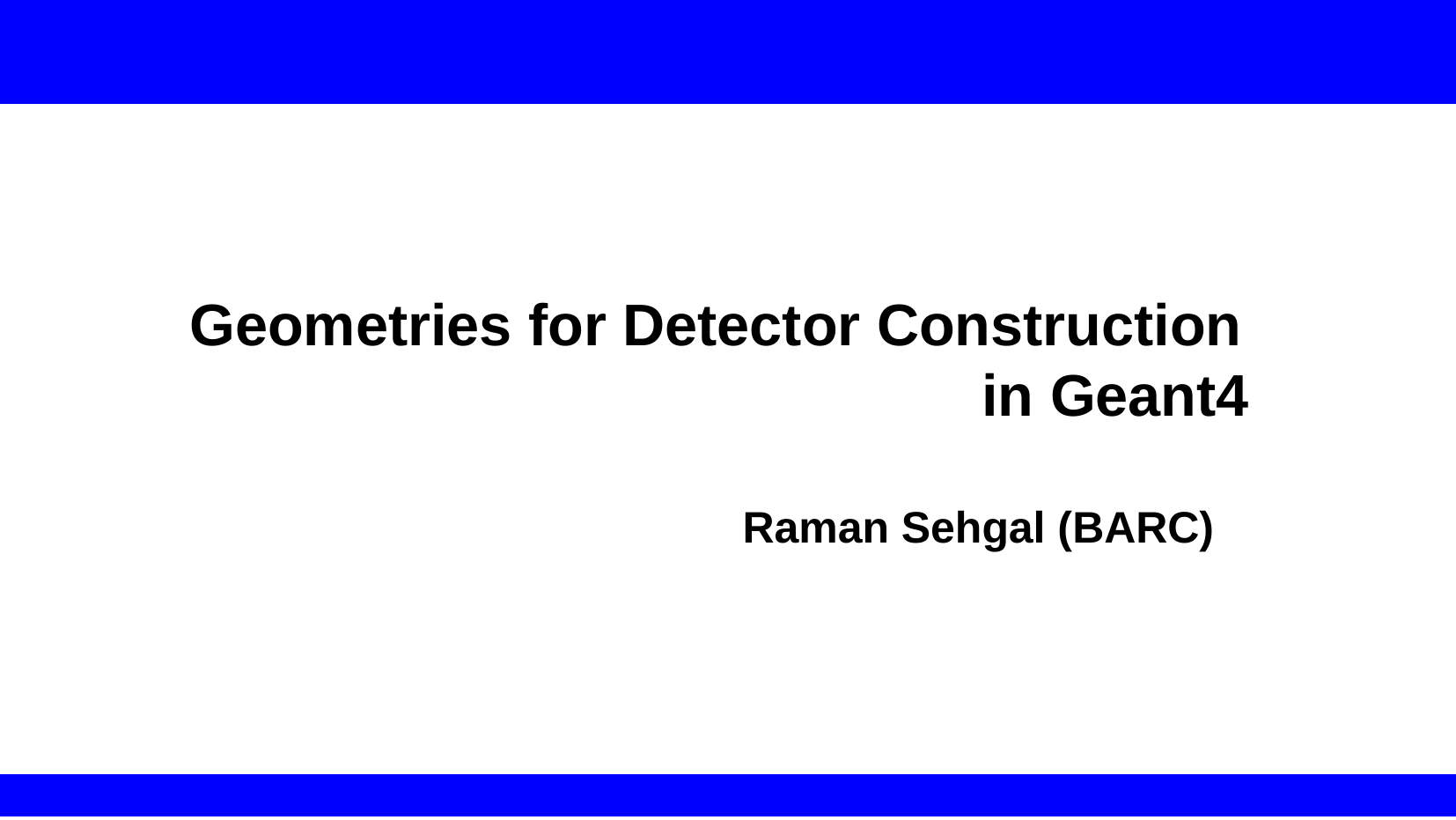

Geometries for Detector Construction 						in Geant4

				  Raman Sehgal (BARC)